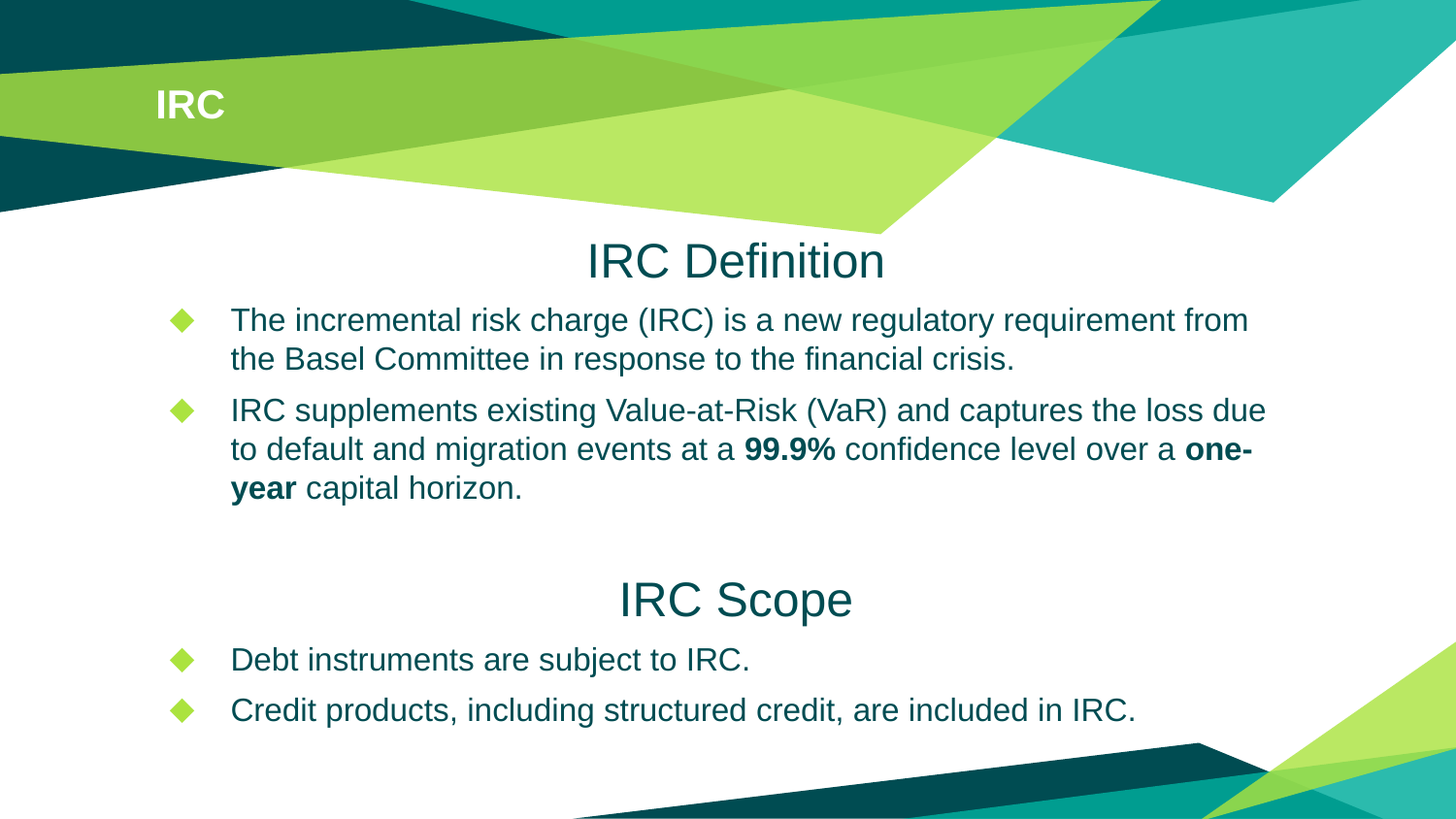

# IRC
IRC Definition
The incremental risk charge (IRC) is a new regulatory requirement from the Basel Committee in response to the financial crisis.
IRC supplements existing Value-at-Risk (VaR) and captures the loss due to default and migration events at a 99.9% confidence level over a one-year capital horizon.

IRC Scope
Debt instruments are subject to IRC.
Credit products, including structured credit, are included in IRC.